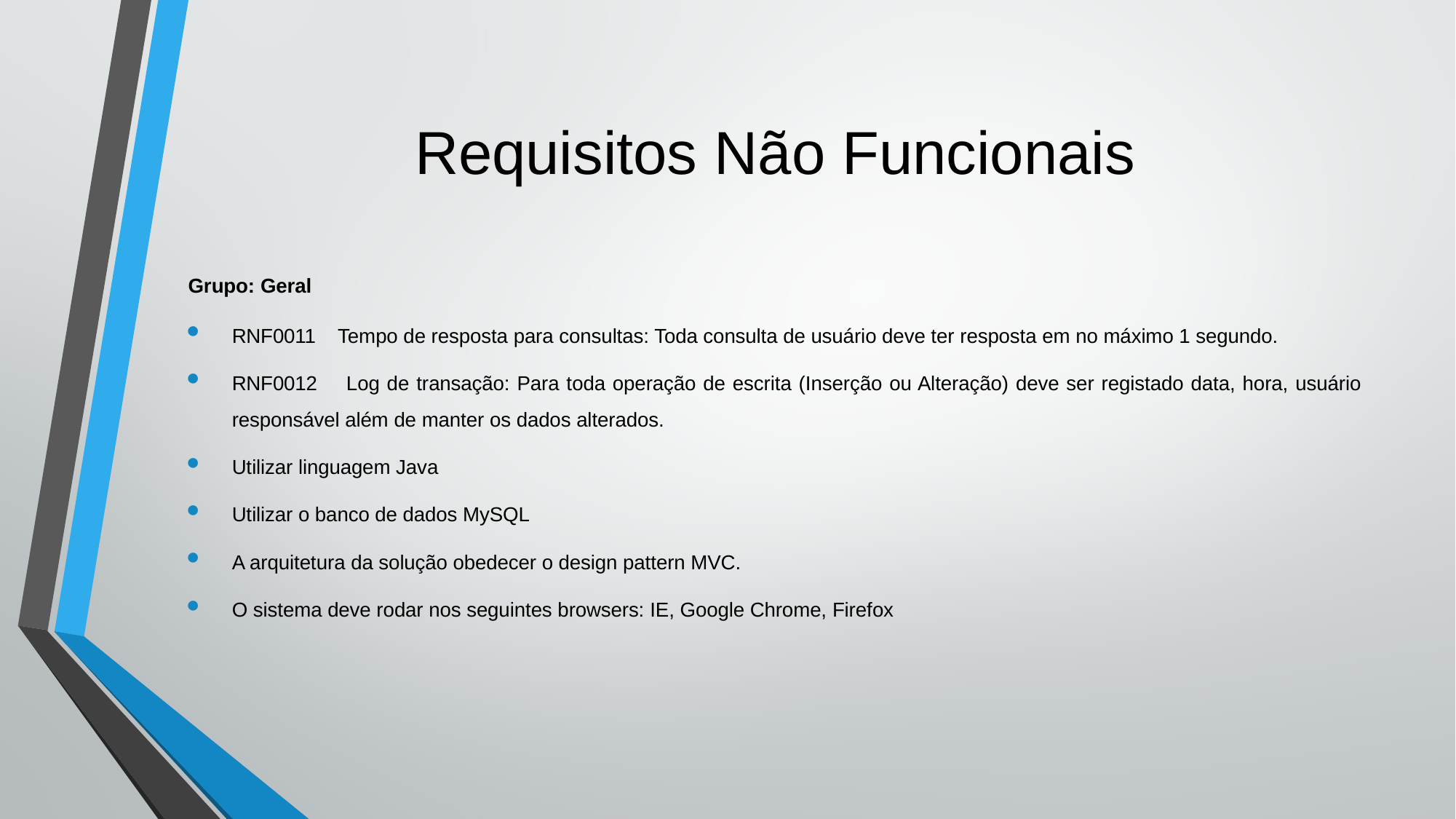

# Requisitos Não Funcionais
Grupo: Geral
RNF0011    Tempo de resposta para consultas: Toda consulta de usuário deve ter resposta em no máximo 1 segundo.
RNF0012    Log de transação: Para toda operação de escrita (Inserção ou Alteração) deve ser registado data, hora, usuário responsável além de manter os dados alterados.
Utilizar linguagem Java
Utilizar o banco de dados MySQL
A arquitetura da solução obedecer o design pattern MVC.
O sistema deve rodar nos seguintes browsers: IE, Google Chrome, Firefox